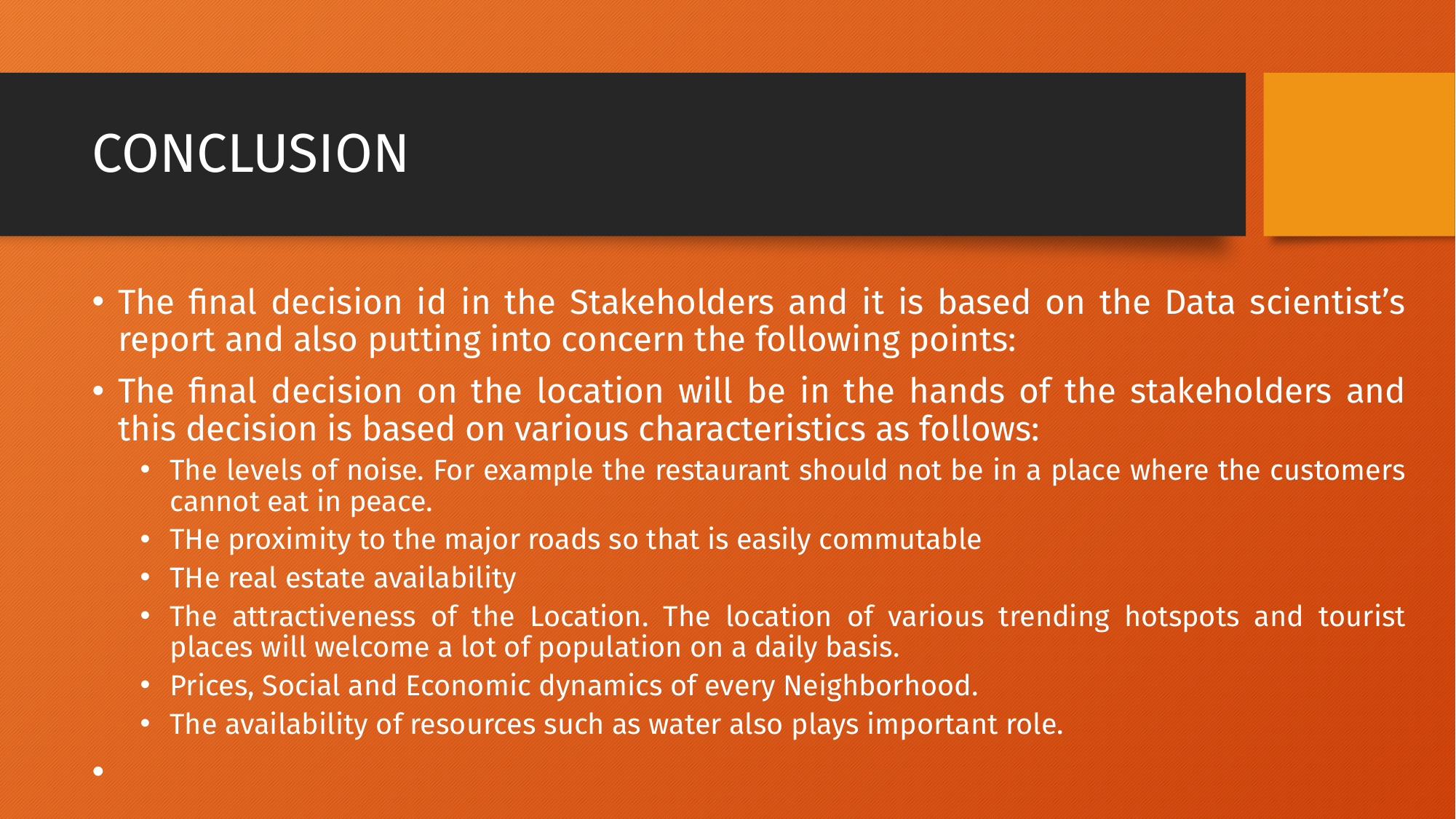

# CONCLUSION
The final decision id in the Stakeholders and it is based on the Data scientist’s report and also putting into concern the following points:
The final decision on the location will be in the hands of the stakeholders and this decision is based on various characteristics as follows:
The levels of noise. For example the restaurant should not be in a place where the customers cannot eat in peace.
THe proximity to the major roads so that is easily commutable
THe real estate availability
The attractiveness of the Location. The location of various trending hotspots and tourist places will welcome a lot of population on a daily basis.
Prices, Social and Economic dynamics of every Neighborhood.
The availability of resources such as water also plays important role.